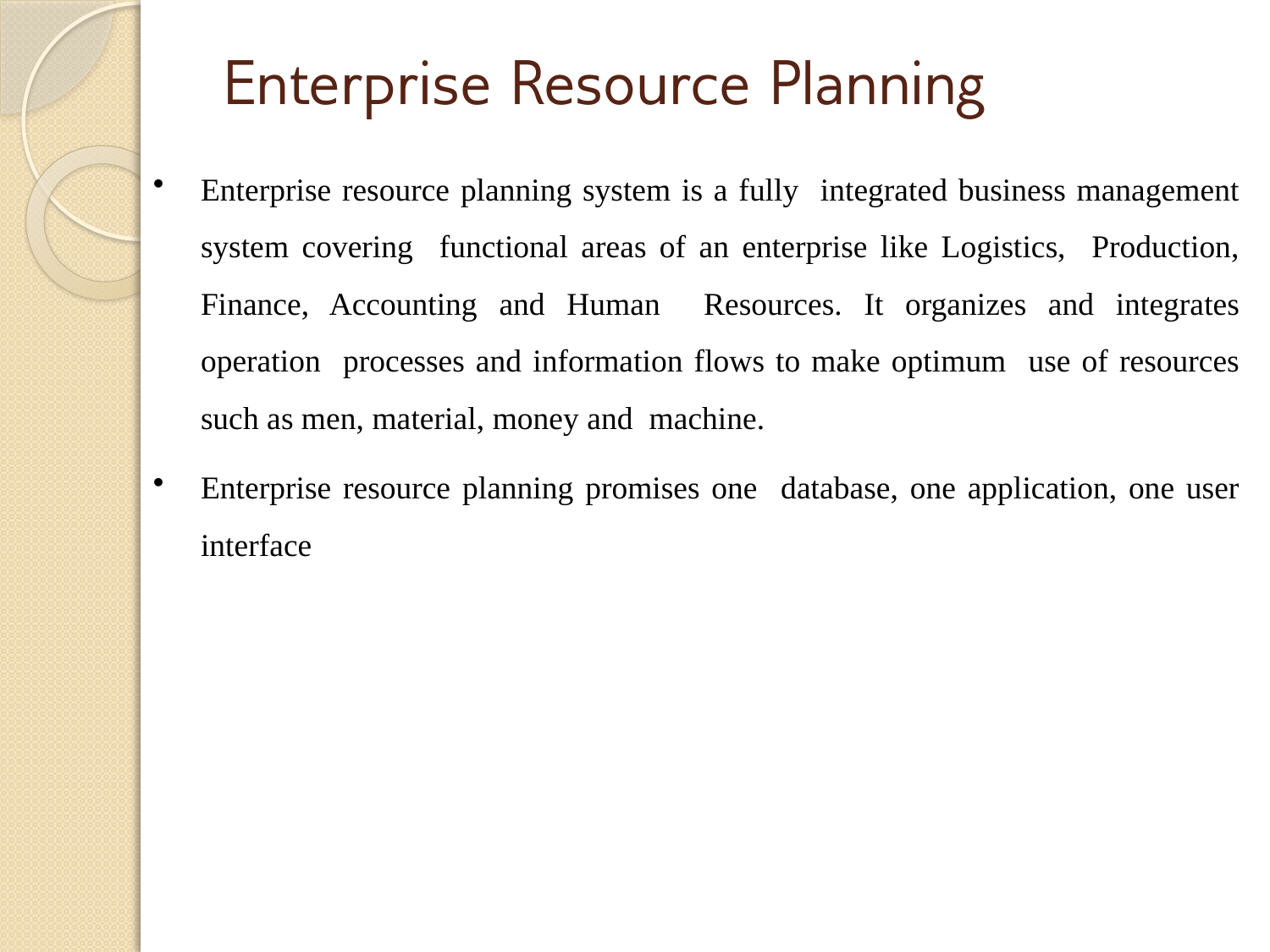

# Enterprise Resource Planning
Enterprise resource planning system is a fully  integrated business management system covering  functional areas of an enterprise like Logistics,  Production, Finance, Accounting and Human  Resources. It organizes and integrates operation  processes and information flows to make optimum  use of resources such as men, material, money and  machine.
Enterprise resource planning promises one  database, one application, one user interface
60